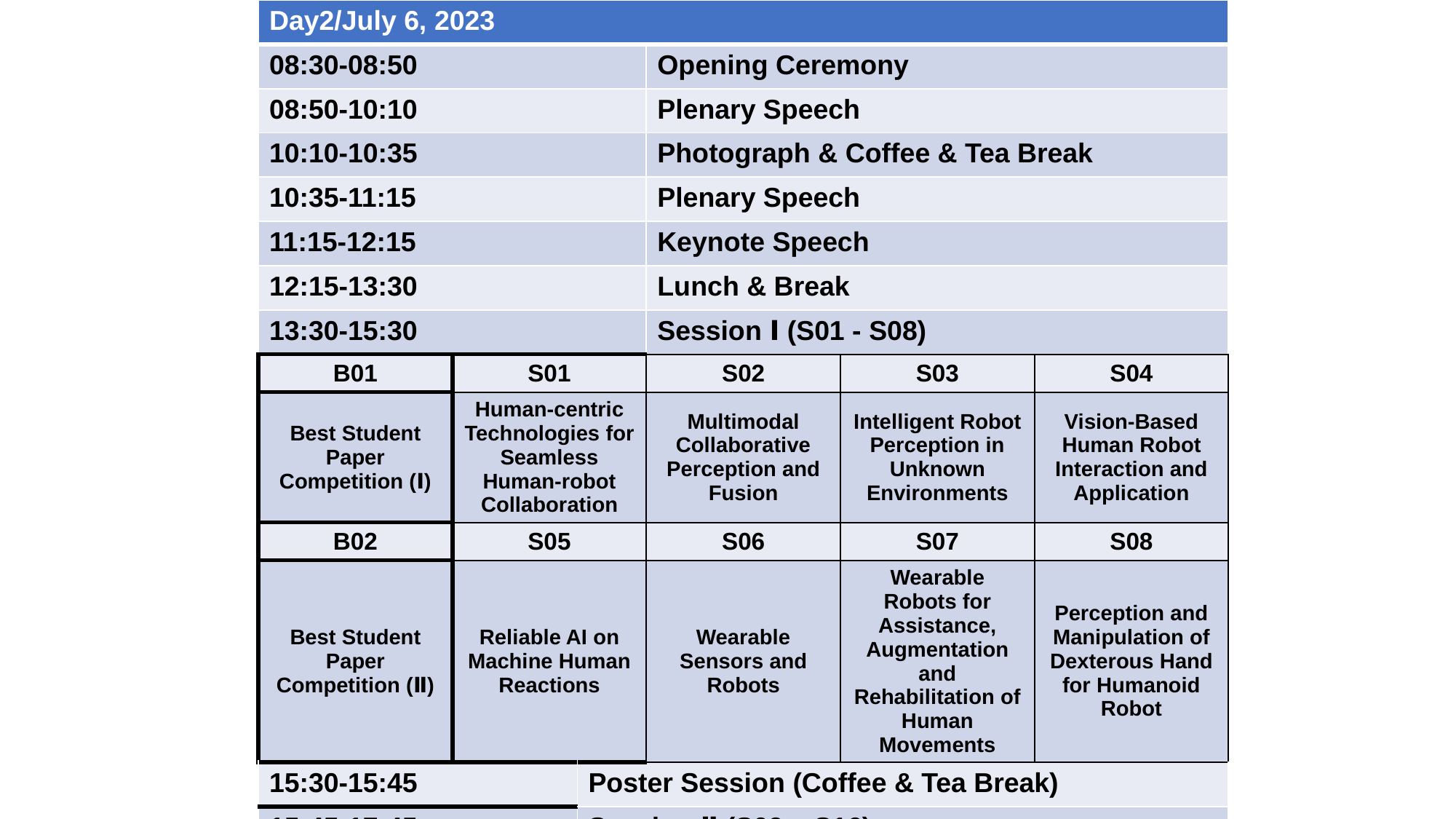

| Day2/July 6, 2023 | Day2/July 6, 2023 |  |  |  |  |
| --- | --- | --- | --- | --- | --- |
| 08:30-08:50 | 08:30-08:50 | Opening Ceremony | Opening Ceremony |  |  |
| 08:50-10:10 | 08:50-10:10 | Plenary Speech | Plenary Speech |  |  |
| 10:10-10:35 | 10:10-10:35 | Photograph & Coffee & Tea Break | Photograph & Coffee & Tea Break |  |  |
| 10:35-11:15 | 10:35-11:15 | Plenary Speech | Plenary Speech |  |  |
| 11:15-12:15 | 11:15-12:15 | Keynote Speech | Keynote Speech |  |  |
| 12:15-13:30 | 12:15-13:30 | Lunch & Break | Lunch & Break |  |  |
| 13:30-15:30 | 13:30-15:30 | Session Ⅰ (S01 - S08) | Session Ⅰ (S01 - S08) |  |  |
| B01 | S01 |  | S02 | S03 | S04 |
| Best Student Paper Competition (Ⅰ) | Human-centric Technologies for Seamless Human-robot Collaboration |  | Multimodal Collaborative Perception and Fusion | Intelligent Robot Perception in Unknown Environments | Vision-Based Human Robot Interaction and Application |
| B02 | S05 |  | S06 | S07 | S08 |
| Best Student Paper Competition (Ⅱ) | Reliable AI on Machine Human Reactions |  | Wearable Sensors and Robots | Wearable Robots for Assistance, Augmentation and Rehabilitation of Human Movements | Perception and Manipulation of Dexterous Hand for Humanoid Robot |
| 15:30-15:45 | 15:30-15:45 | Poster Session (Coffee & Tea Break) |  |  |  |
| 15:45-17:45 | 15:45-17:45 | Session Ⅱ (S09 – S16) |  |  |  |
| B03 | S09 |  | S10 | S11 | S12 |
| Best Paper Competition (Ⅰ) | Medical Imaging for Biomedical Robotics |  | Advanced Underwater Robot Technologies | Innovative Design and Performance Evaluation of Robot Mechanisms (Ⅰ) | Evaluation of Wearable Robots for Assistance and Rehabilitation |
| B04 | S13 |  | S14 | S15 | S16 |
| Best Paper Competition (Ⅱ) | 3D Printing Soft Robots |  | Dielectric Elastomer Actuators for Soft Robotics | Human-like Locomotion and Manipulation | Pattern Recognition and Machine Learning for Smart Robots |